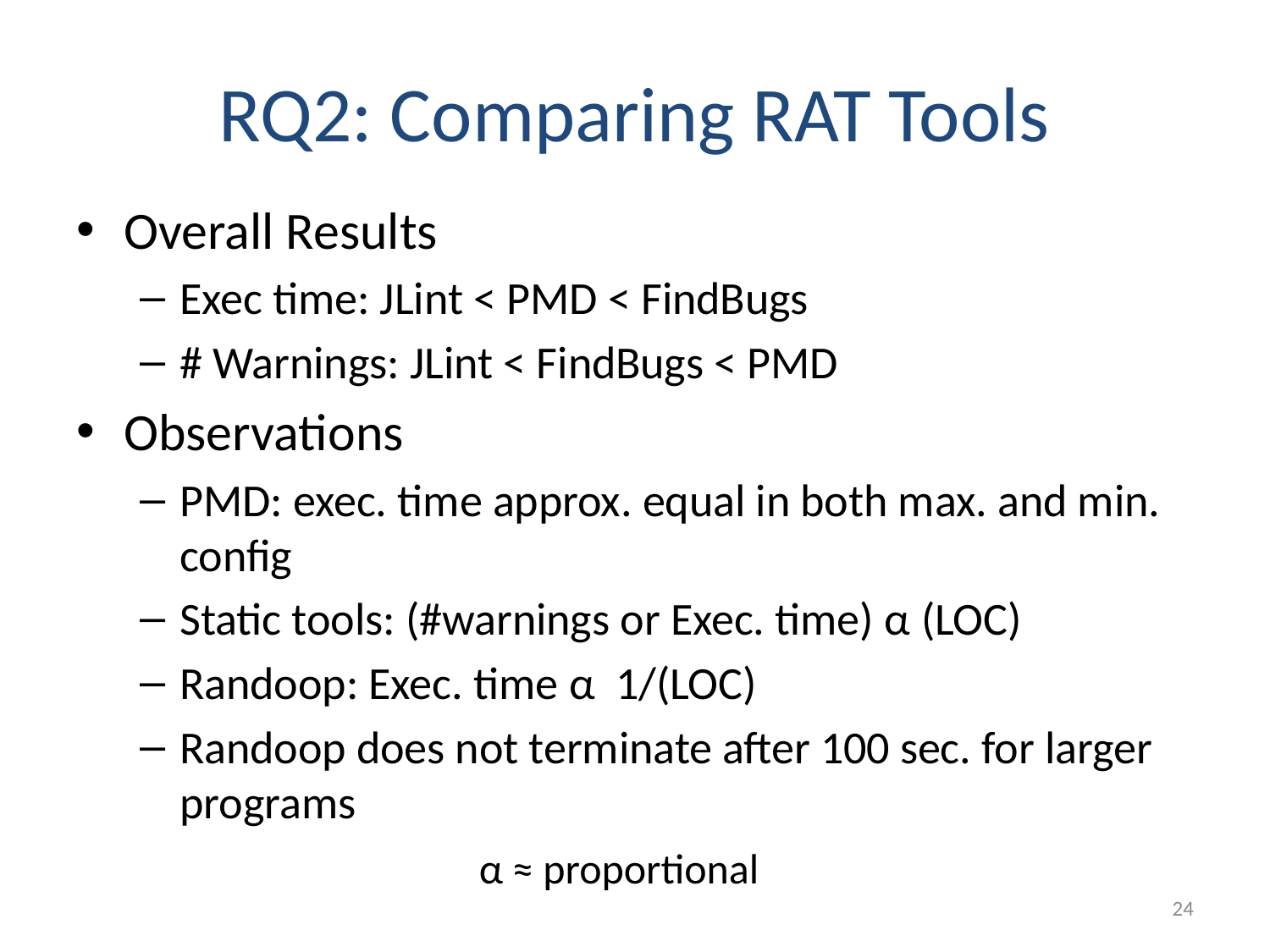

# RQ2: Comparing RAT Tools
Overall Results
Exec time: JLint < PMD < FindBugs
# Warnings: JLint < FindBugs < PMD
Observations
PMD: exec. time approx. equal in both max. and min. config
Static tools: (#warnings or Exec. time) α (LOC)
Randoop: Exec. time α  1/(LOC)
Randoop does not terminate after 100 sec. for larger programs

α ≈ proportional
24